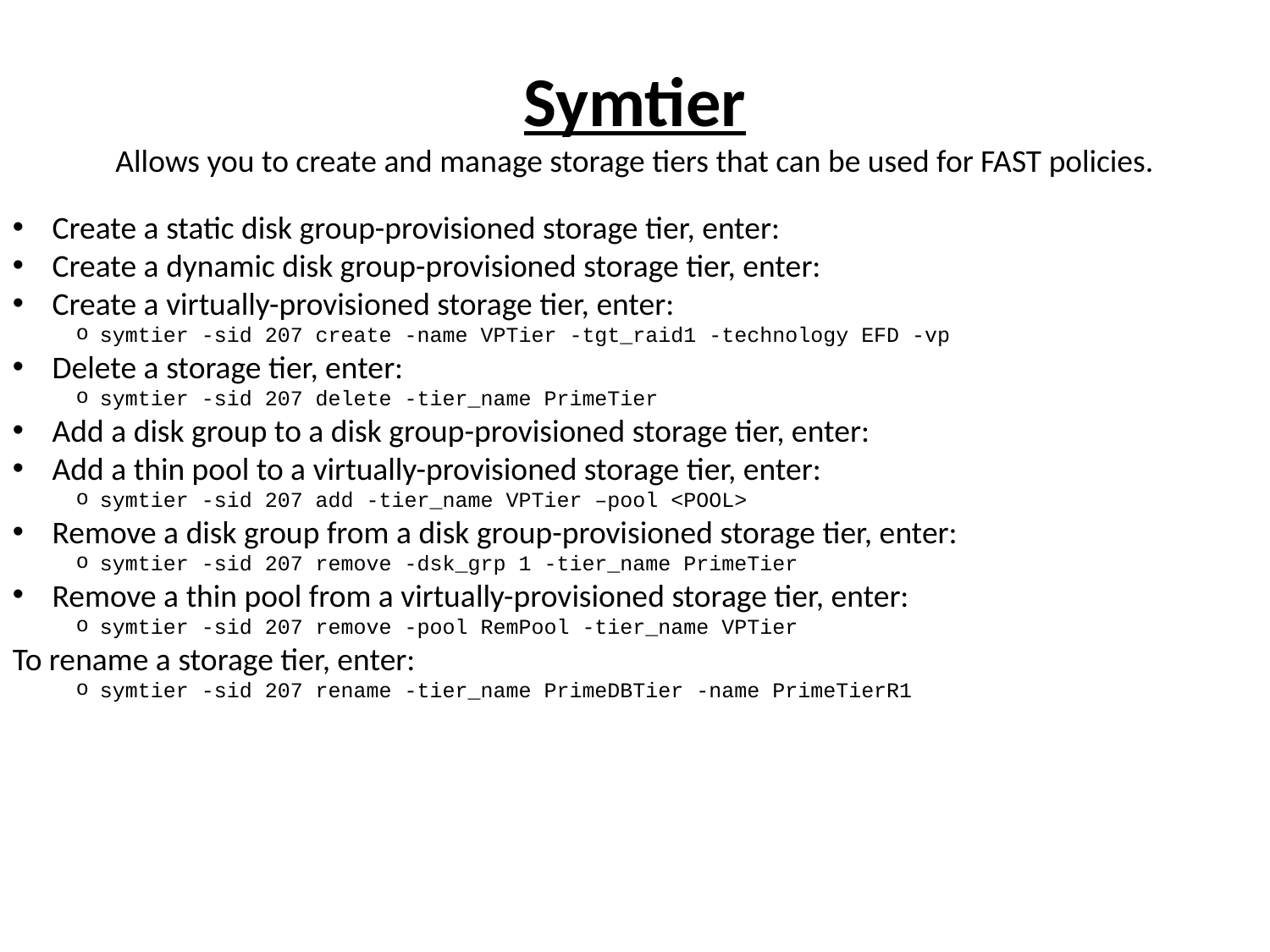

# Symtier Allows you to create and manage storage tiers that can be used for FAST policies.
Create a static disk group-provisioned storage tier, enter:
Create a dynamic disk group-provisioned storage tier, enter:
Create a virtually-provisioned storage tier, enter:
symtier -sid 207 create -name VPTier -tgt_raid1 -technology EFD -vp
Delete a storage tier, enter:
symtier -sid 207 delete -tier_name PrimeTier
Add a disk group to a disk group-provisioned storage tier, enter:
Add a thin pool to a virtually-provisioned storage tier, enter:
symtier -sid 207 add -tier_name VPTier –pool <POOL>
Remove a disk group from a disk group-provisioned storage tier, enter:
symtier -sid 207 remove -dsk_grp 1 -tier_name PrimeTier
Remove a thin pool from a virtually-provisioned storage tier, enter:
symtier -sid 207 remove -pool RemPool -tier_name VPTier
To rename a storage tier, enter:
symtier -sid 207 rename -tier_name PrimeDBTier -name PrimeTierR1